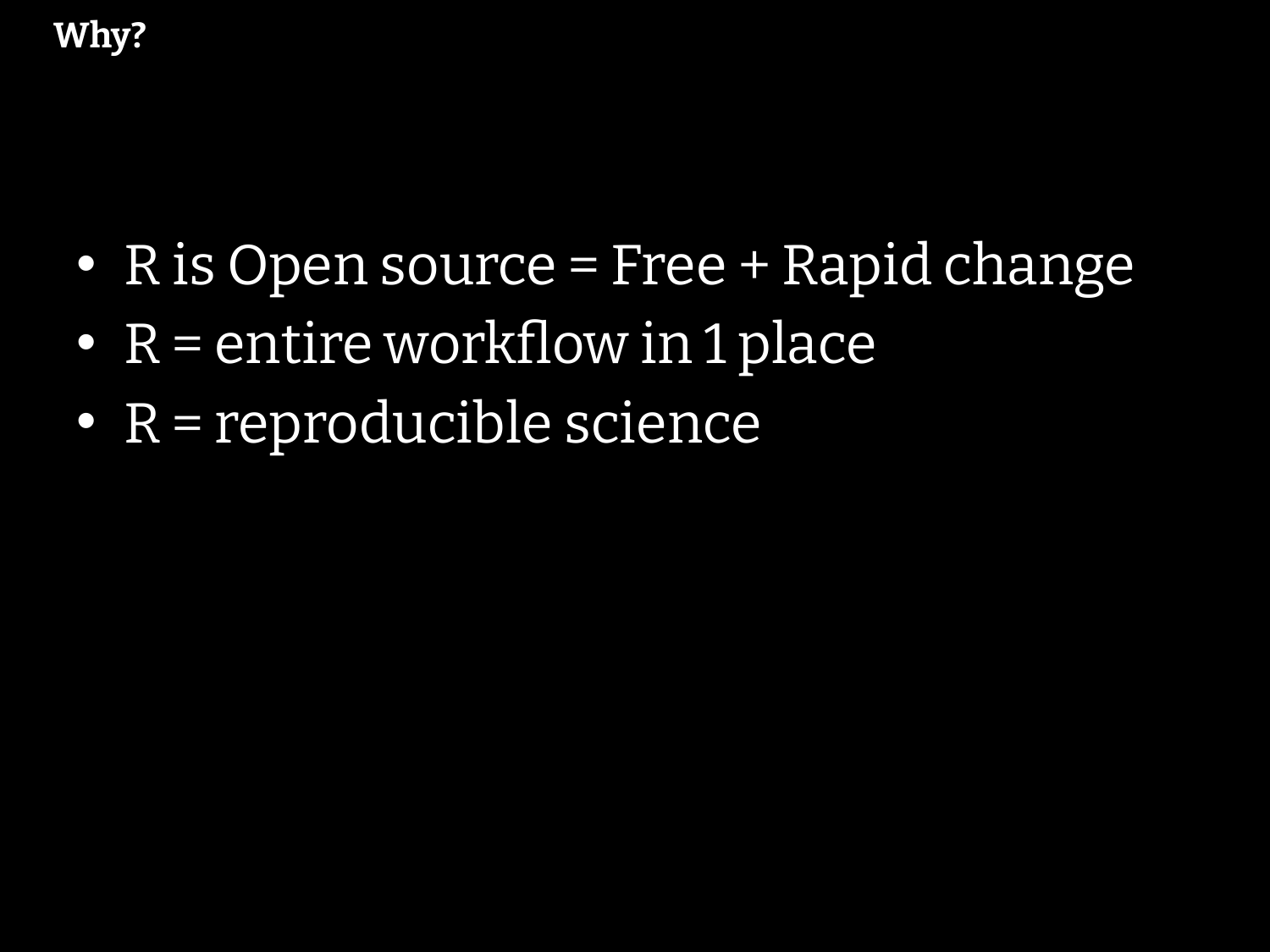

Why?
R is Open source = Free + Rapid change
R = entire workflow in 1 place
R = reproducible science